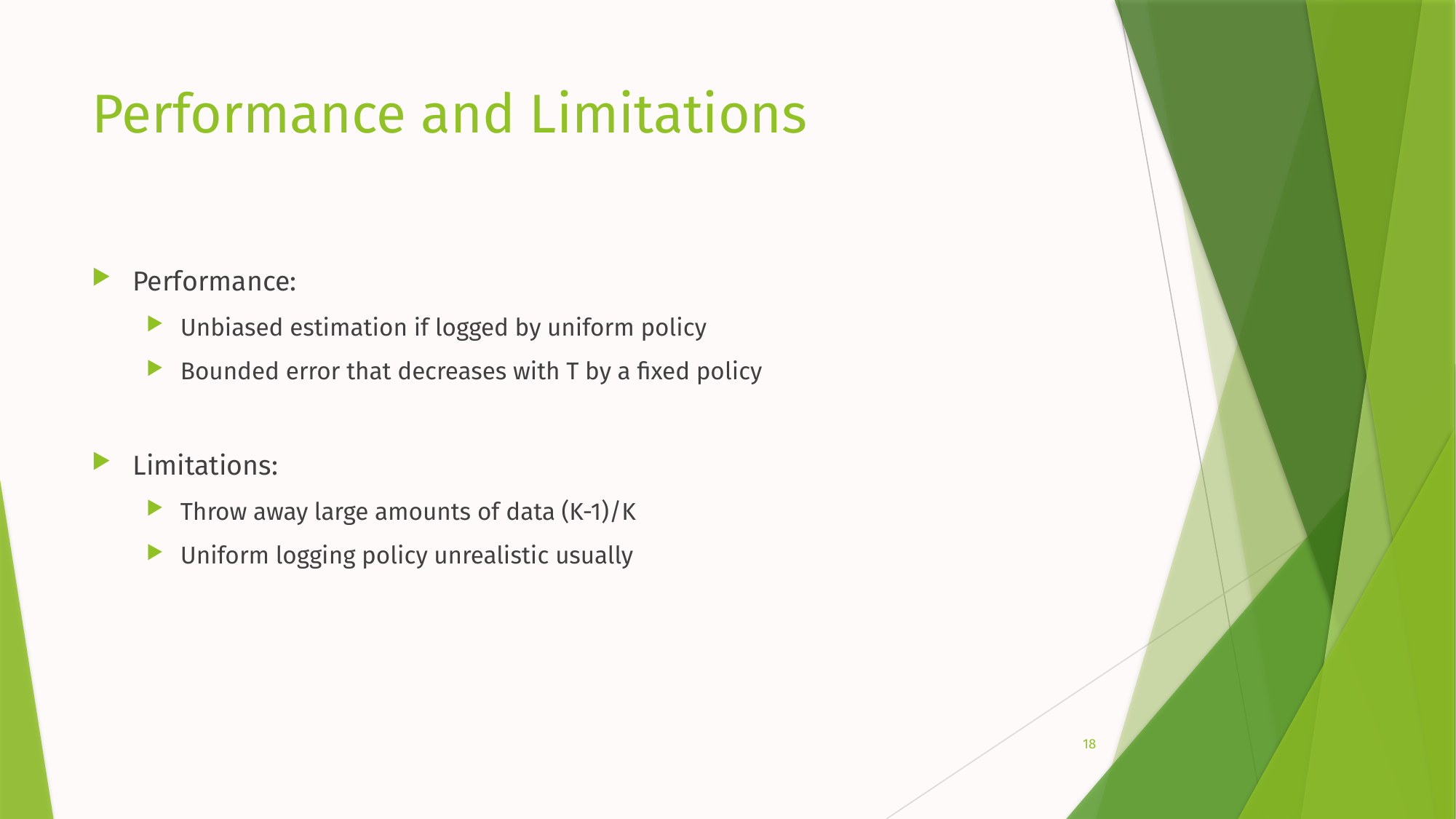

# Performance and Limitations
Performance:
Unbiased estimation if logged by uniform policy
Bounded error that decreases with T by a fixed policy

Limitations:
Throw away large amounts of data (K-1)/K
Uniform logging policy unrealistic usually
18